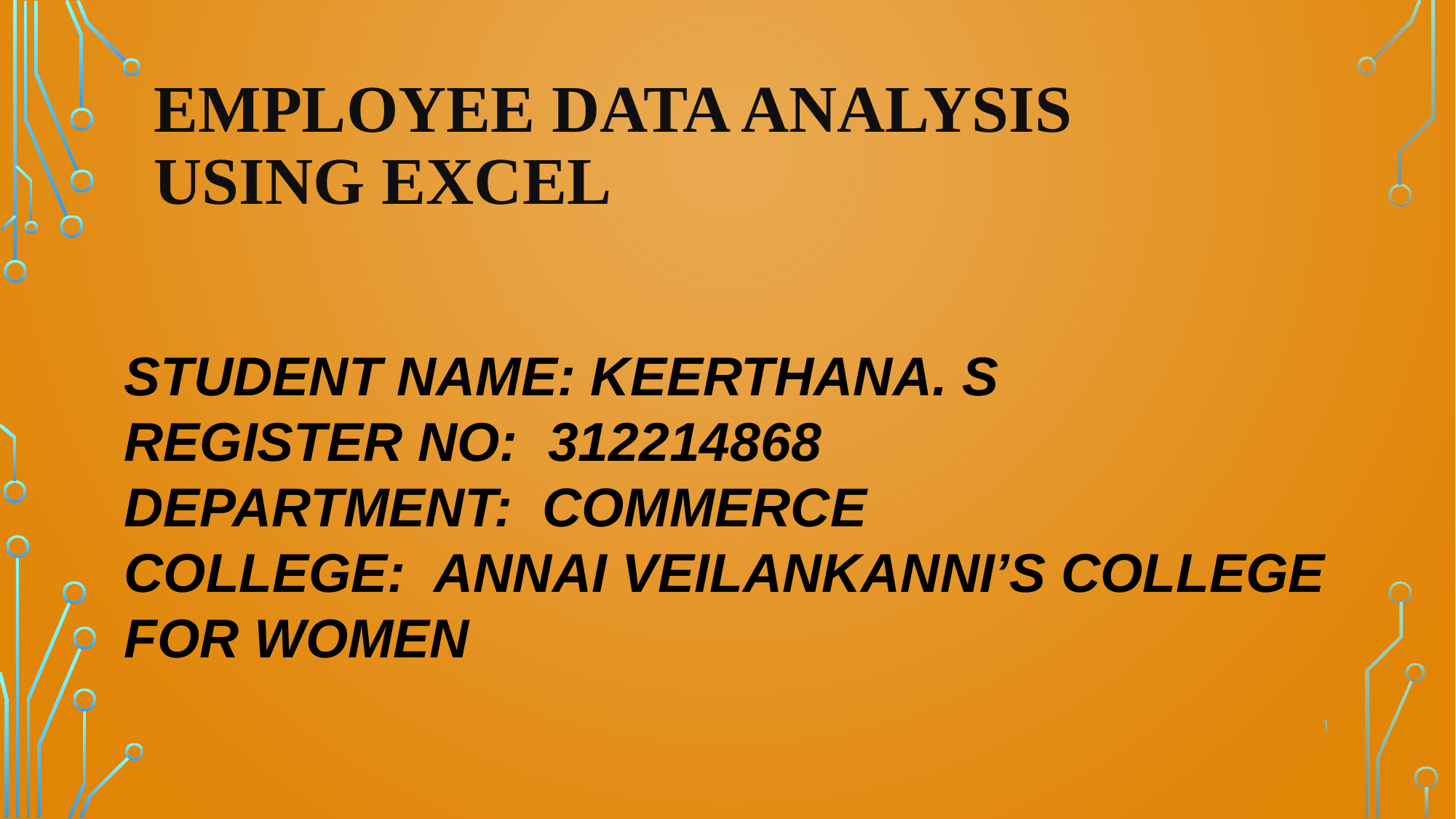

# Employee Data Analysis using Excel
STUDENT NAME: KEERTHANA. S
REGISTER NO:  312214868
DEPARTMENT:  COMMERCE
COLLEGE:  ANNAI VEILANKANNI’S COLLEGE FOR WOMEN

1